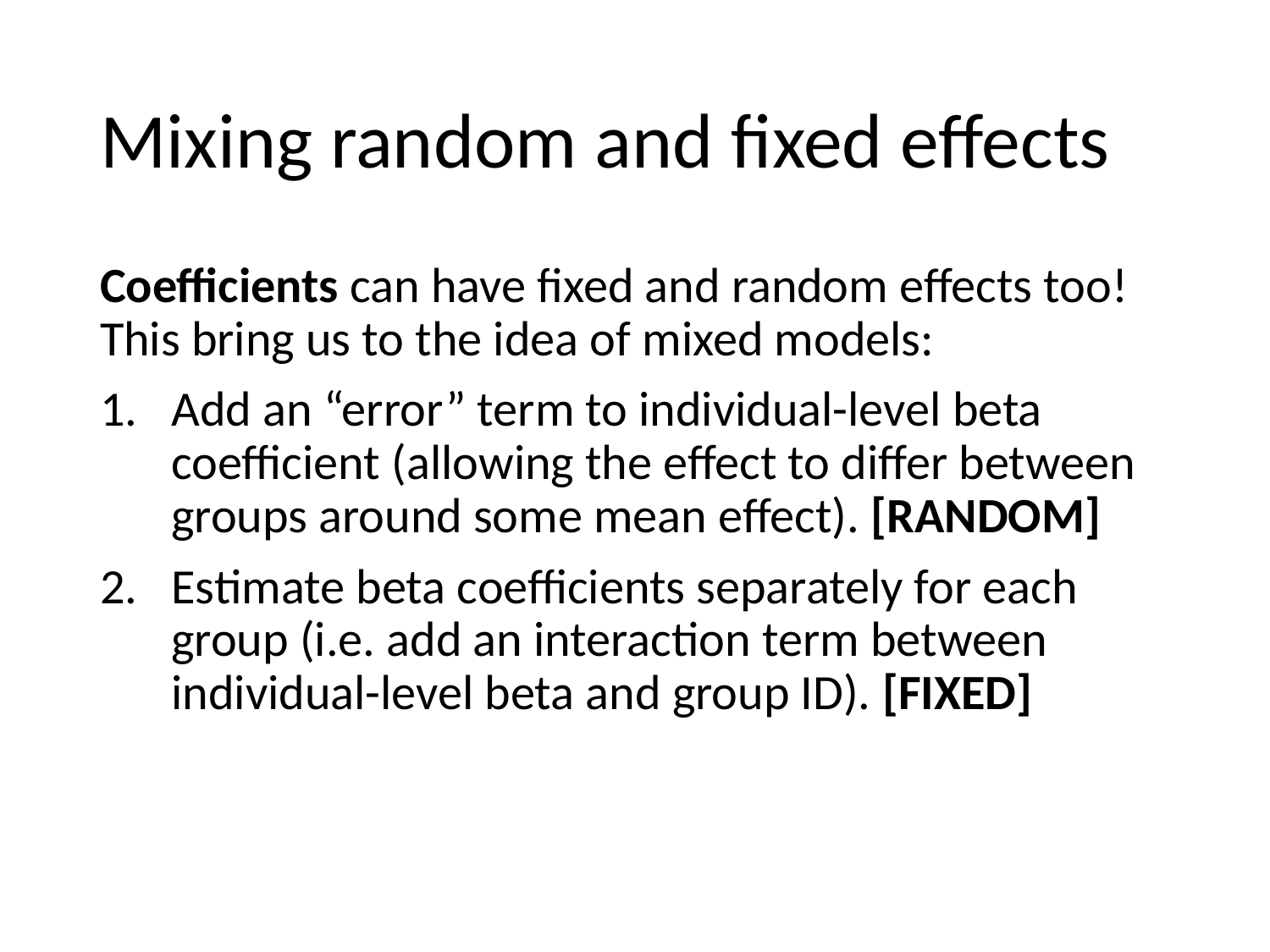

# Mixing random and fixed effects
Coefficients can have fixed and random effects too! This bring us to the idea of mixed models:
Add an “error” term to individual-level beta coefficient (allowing the effect to differ between groups around some mean effect). [RANDOM]
Estimate beta coefficients separately for each group (i.e. add an interaction term between individual-level beta and group ID). [FIXED]